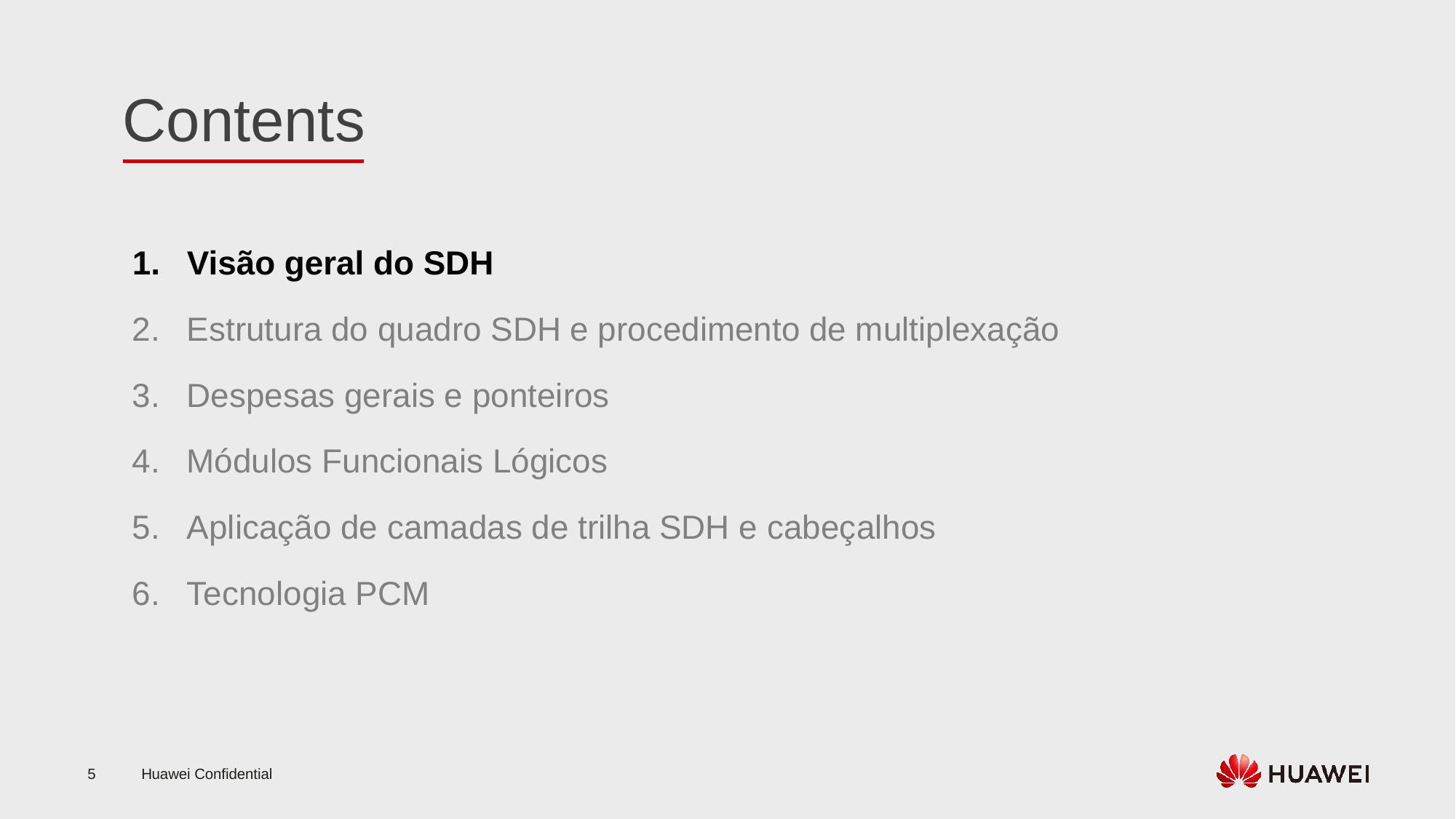

Visão geral do SDH
Estrutura do quadro SDH e procedimento de multiplexação
Despesas gerais e ponteiros
Módulos Funcionais Lógicos
Aplicação de camadas de trilha SDH e cabeçalhos
Tecnologia PCM